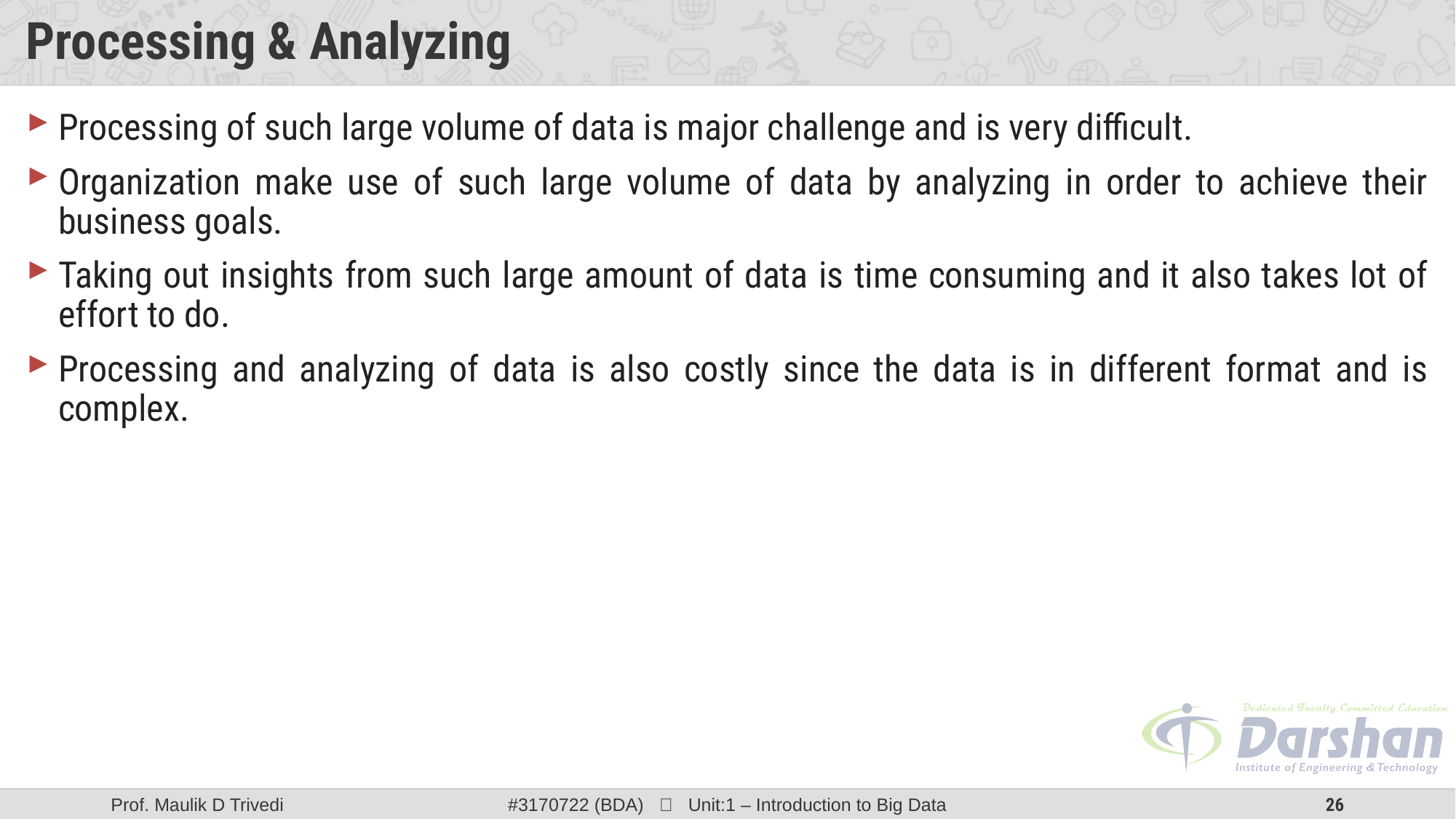

# Processing & Analyzing
Processing of such large volume of data is major challenge and is very difficult.
Organization make use of such large volume of data by analyzing in order to achieve their business goals.
Taking out insights from such large amount of data is time consuming and it also takes lot of effort to do.
Processing and analyzing of data is also costly since the data is in different format and is complex.